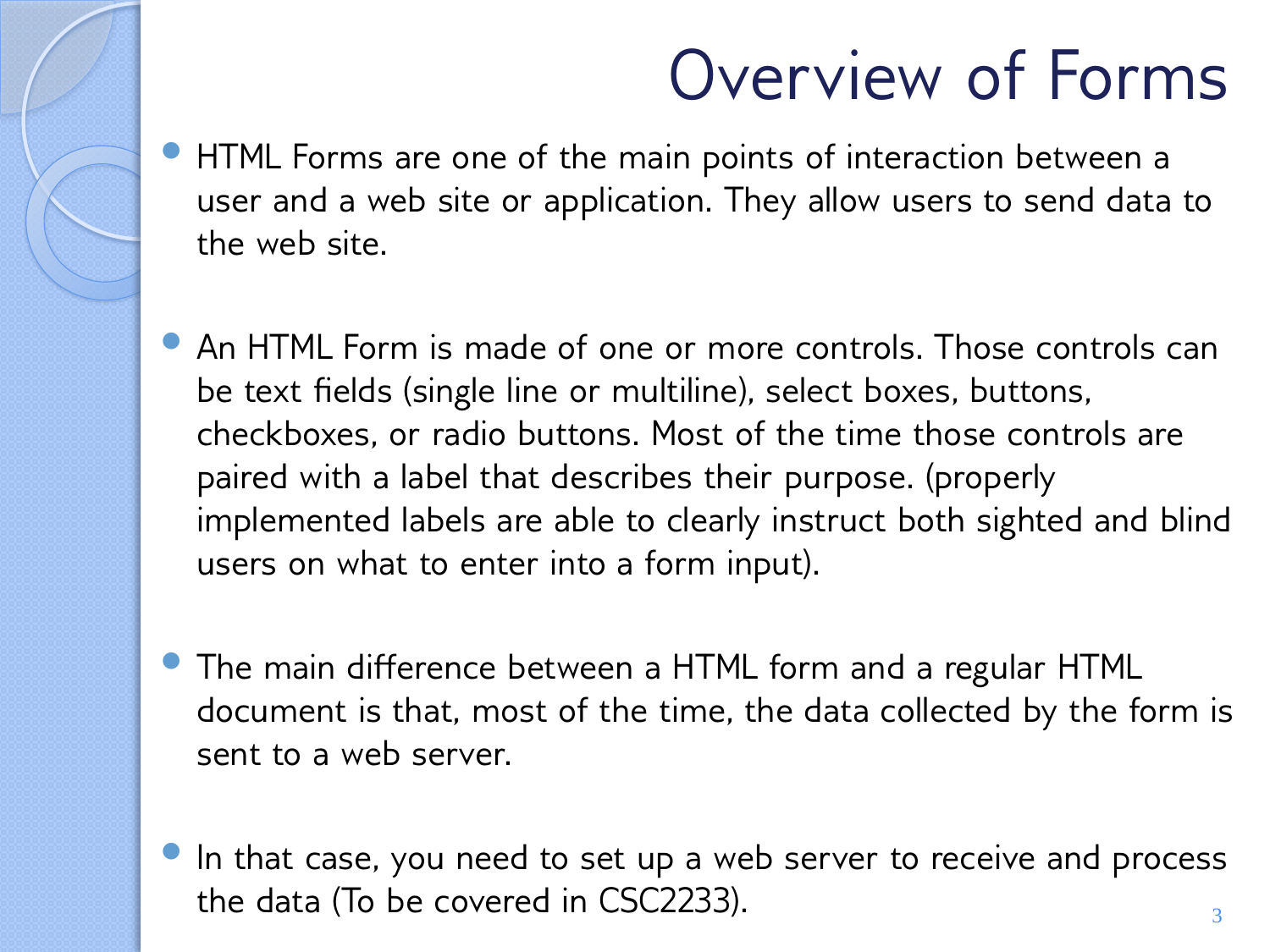

# Overview of Forms
HTML Forms are one of the main points of interaction between a user and a web site or application. They allow users to send data to the web site.

An HTML Form is made of one or more controls. Those controls can be text fields (single line or multiline), select boxes, buttons, checkboxes, or radio buttons. Most of the time those controls are paired with a label that describes their purpose. (properly implemented labels are able to clearly instruct both sighted and blind users on what to enter into a form input).

The main difference between a HTML form and a regular HTML document is that, most of the time, the data collected by the form is sent to a web server.

In that case, you need to set up a web server to receive and process the data (To be covered in CSC2233).
3